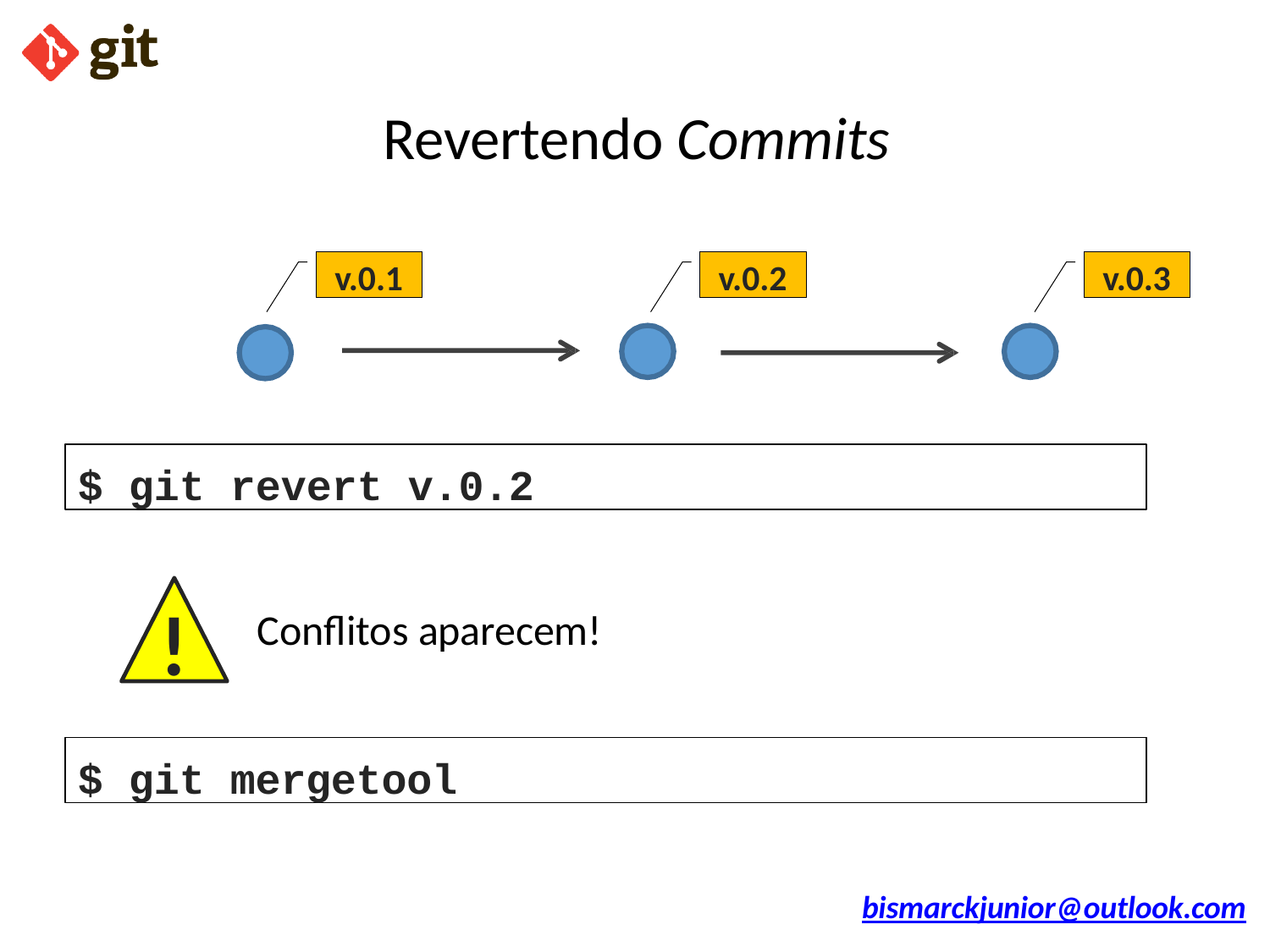

# Revertendo Commits
v.0.1
v.0.2
v.0.3

$ git revert v.0.2

!
Conflitos aparecem!
$ git mergetool
bismarckjunior@outlook.com